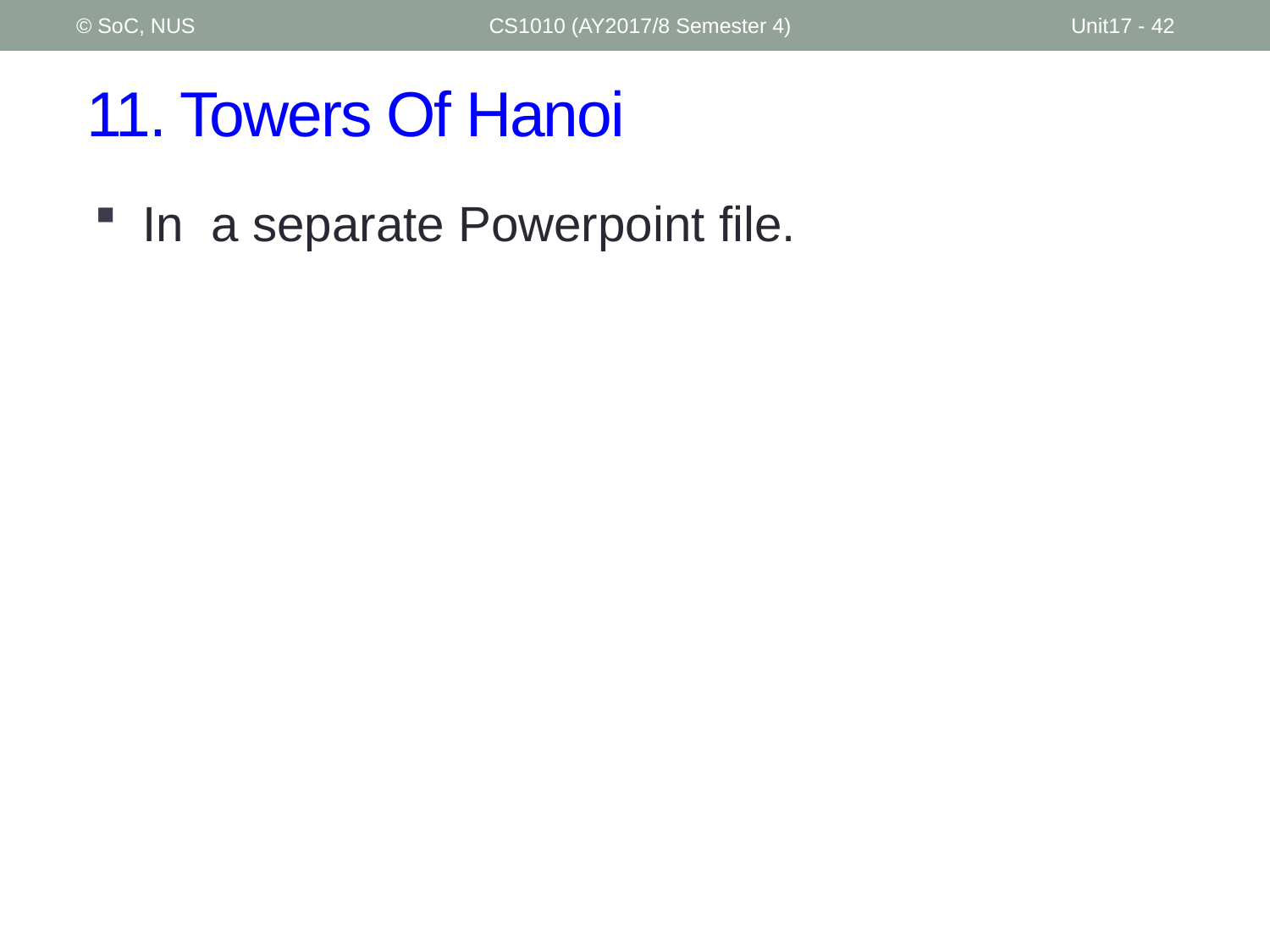

© SoC, NUS
CS1010 (AY2017/8 Semester 4)
Unit17 - 42
# 11. Towers Of Hanoi
In  a separate Powerpoint file.